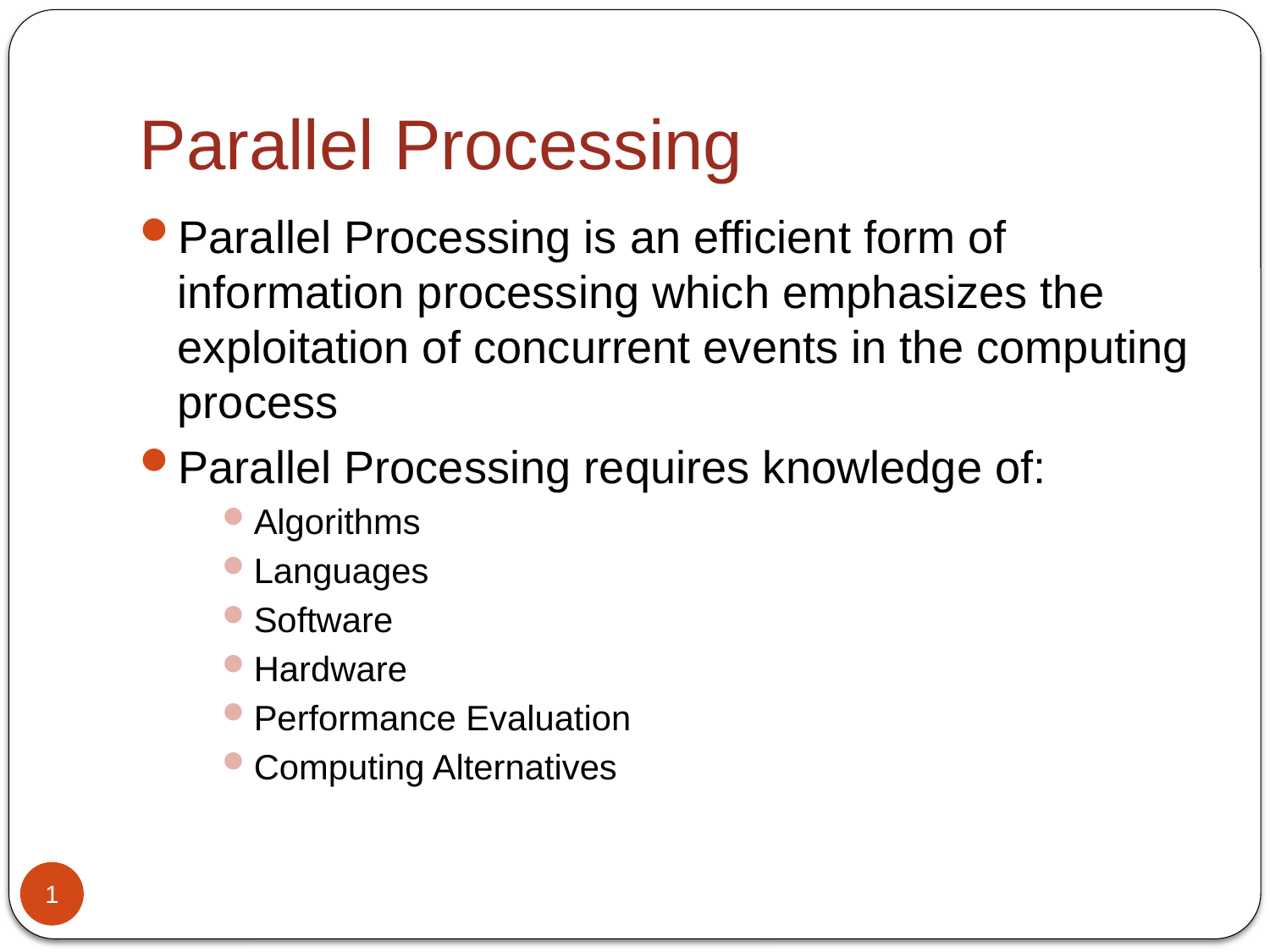

# Parallel Processing
Parallel Processing is an efficient form of information processing which emphasizes the exploitation of concurrent events in the computing process
Parallel Processing requires knowledge of:
Algorithms
Languages
Software
Hardware
Performance Evaluation
Computing Alternatives
1